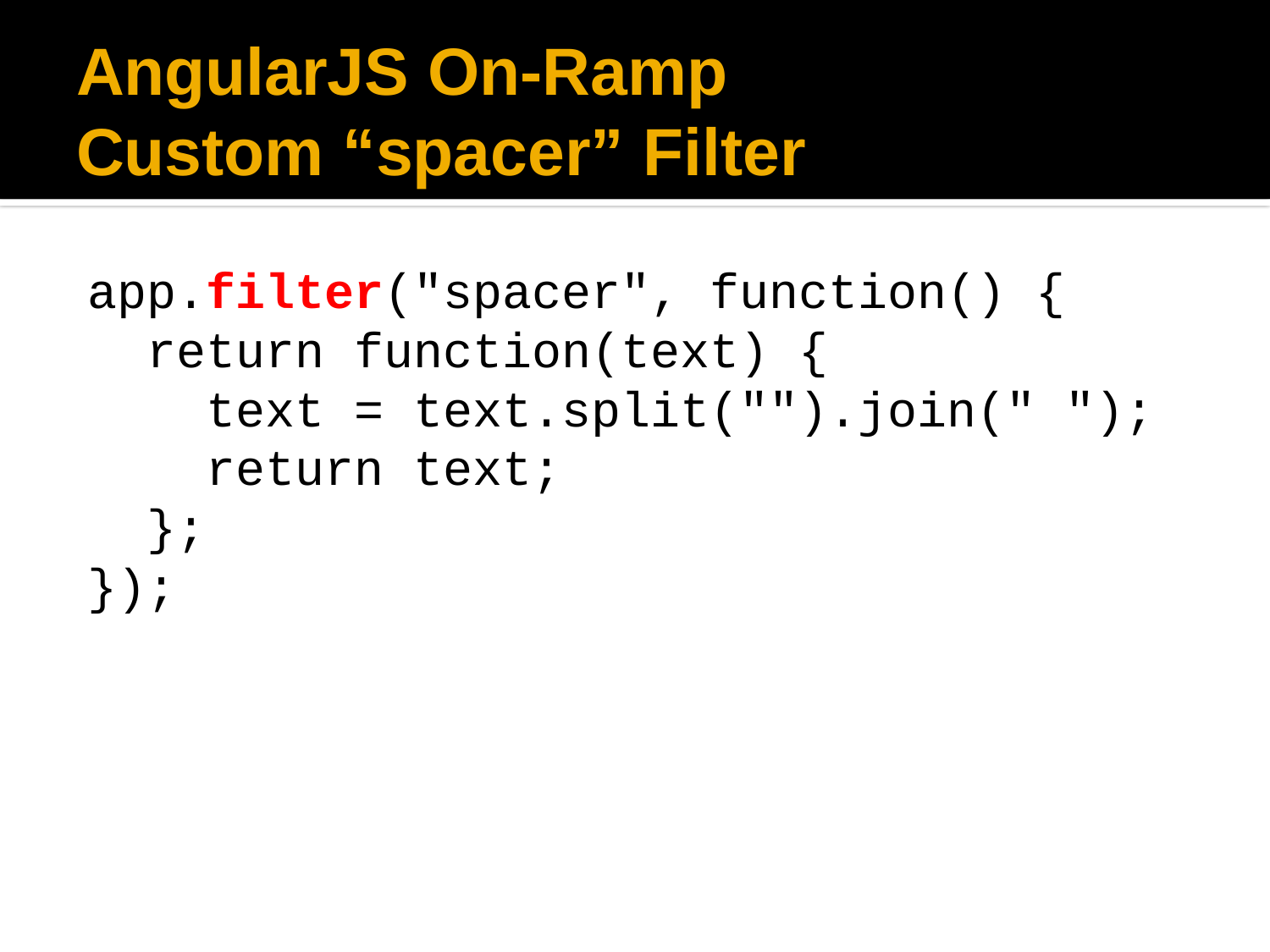

# AngularJS On-Ramp Custom “spacer” Filter
app.filter("spacer", function() {
  return function(text) {
    text = text.split("").join(" ");
    return text;
  };
});